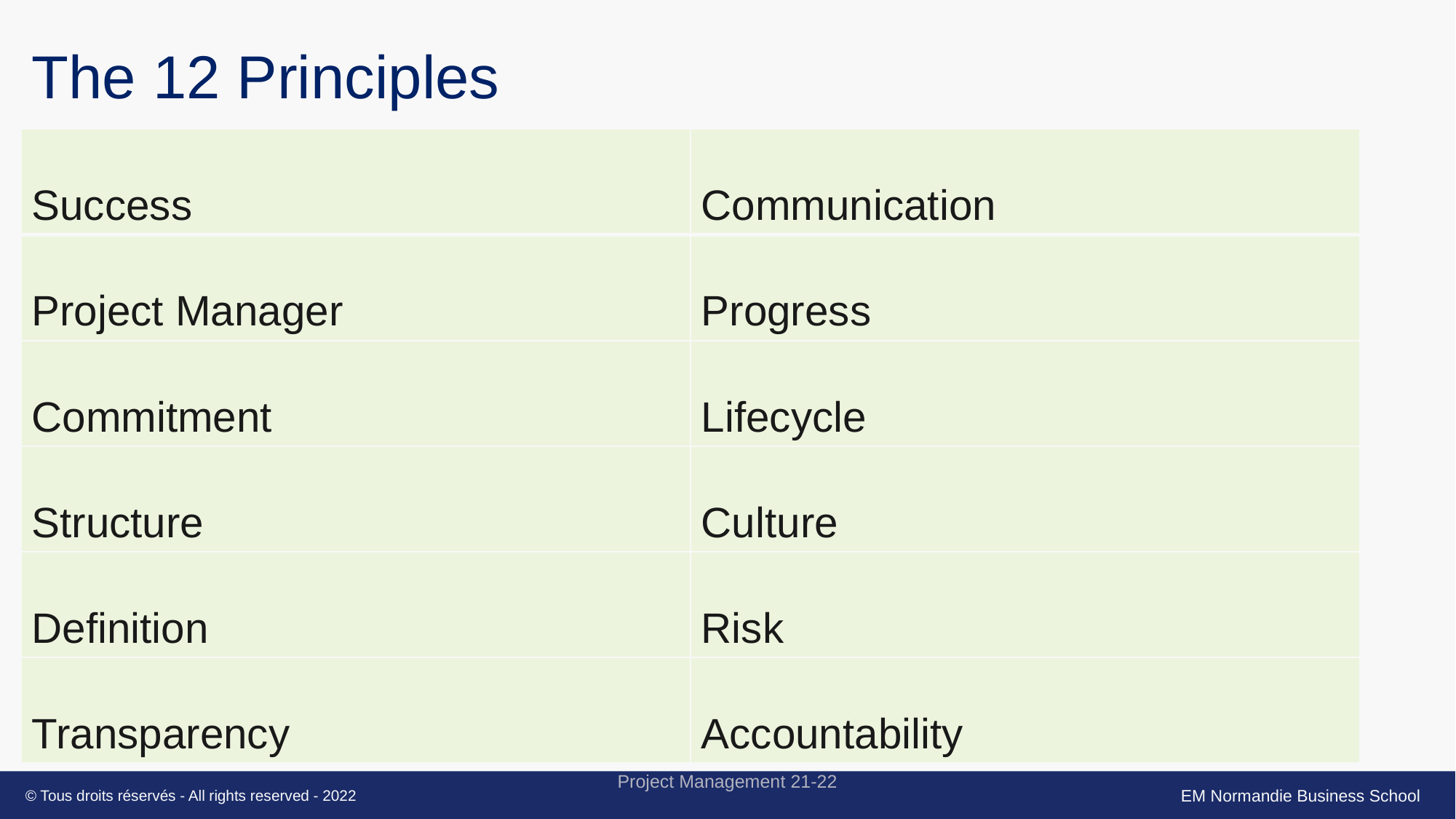

# The 12 Principles
| Success | Communication |
| --- | --- |
| Project Manager | Progress |
| Commitment | Lifecycle |
| Structure | Culture |
| Definition | Risk |
| Transparency | Accountability |
Project Management 21-22